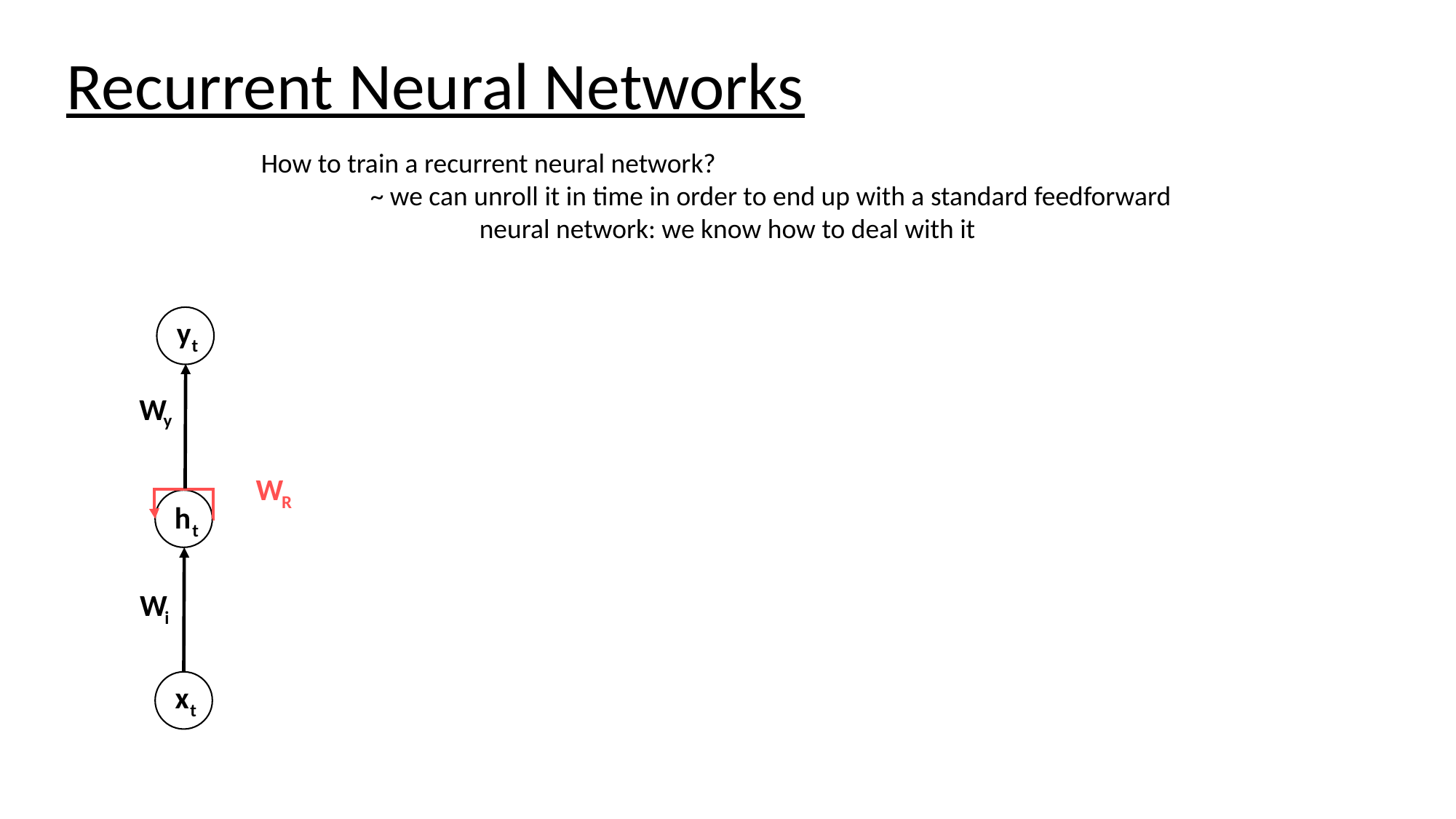

# Recurrent Neural Networks
How to train a recurrent neural network?
	~ we can unroll it in time in order to end up with a standard feedforward
		neural network: we know how to deal with it

y
t
W
y
W
R

h
t
W
i

x
t